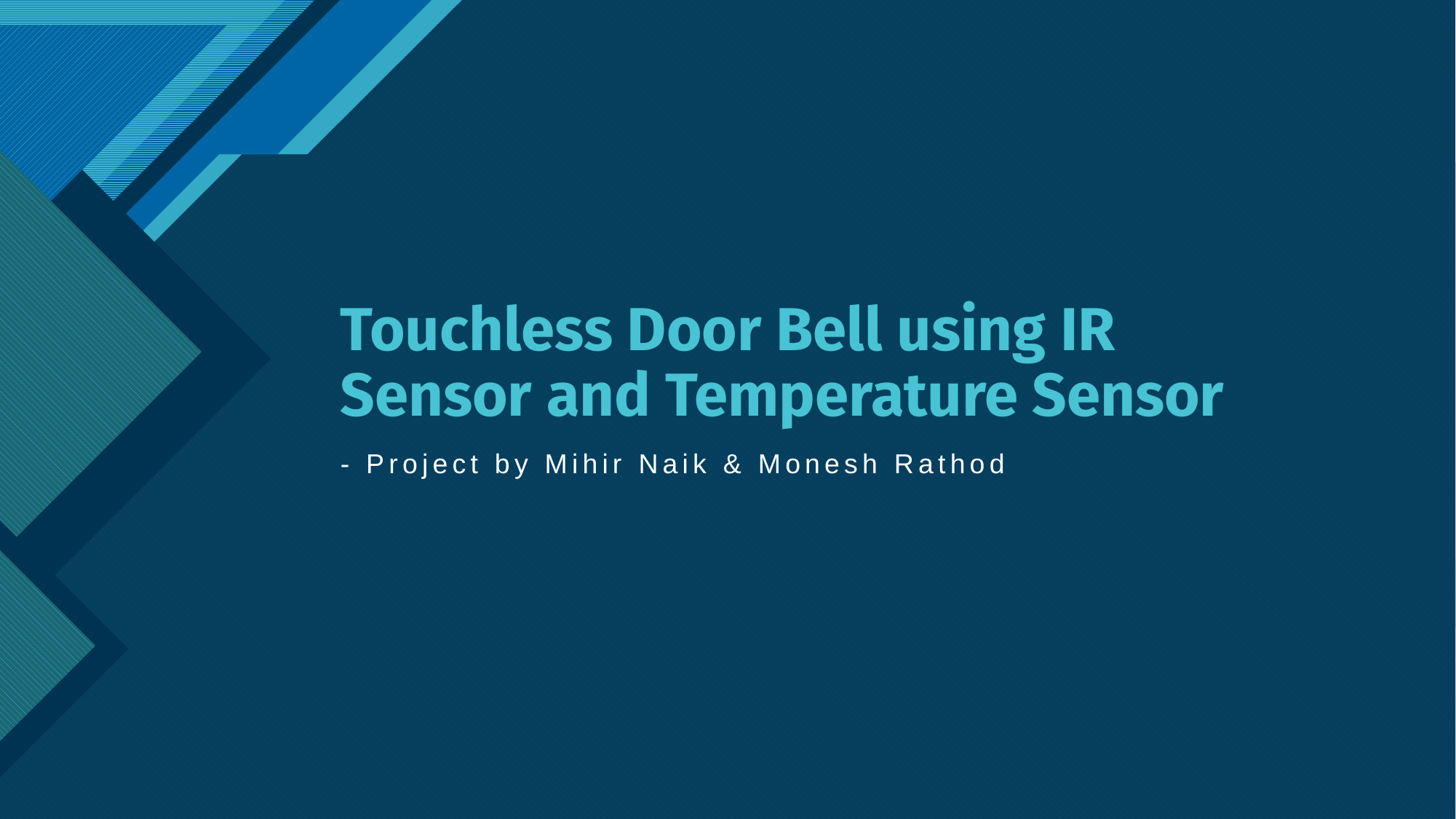

# Touchless Door Bell using IR Sensor and Temperature Sensor
- Project by Mihir Naik & Monesh Rathod